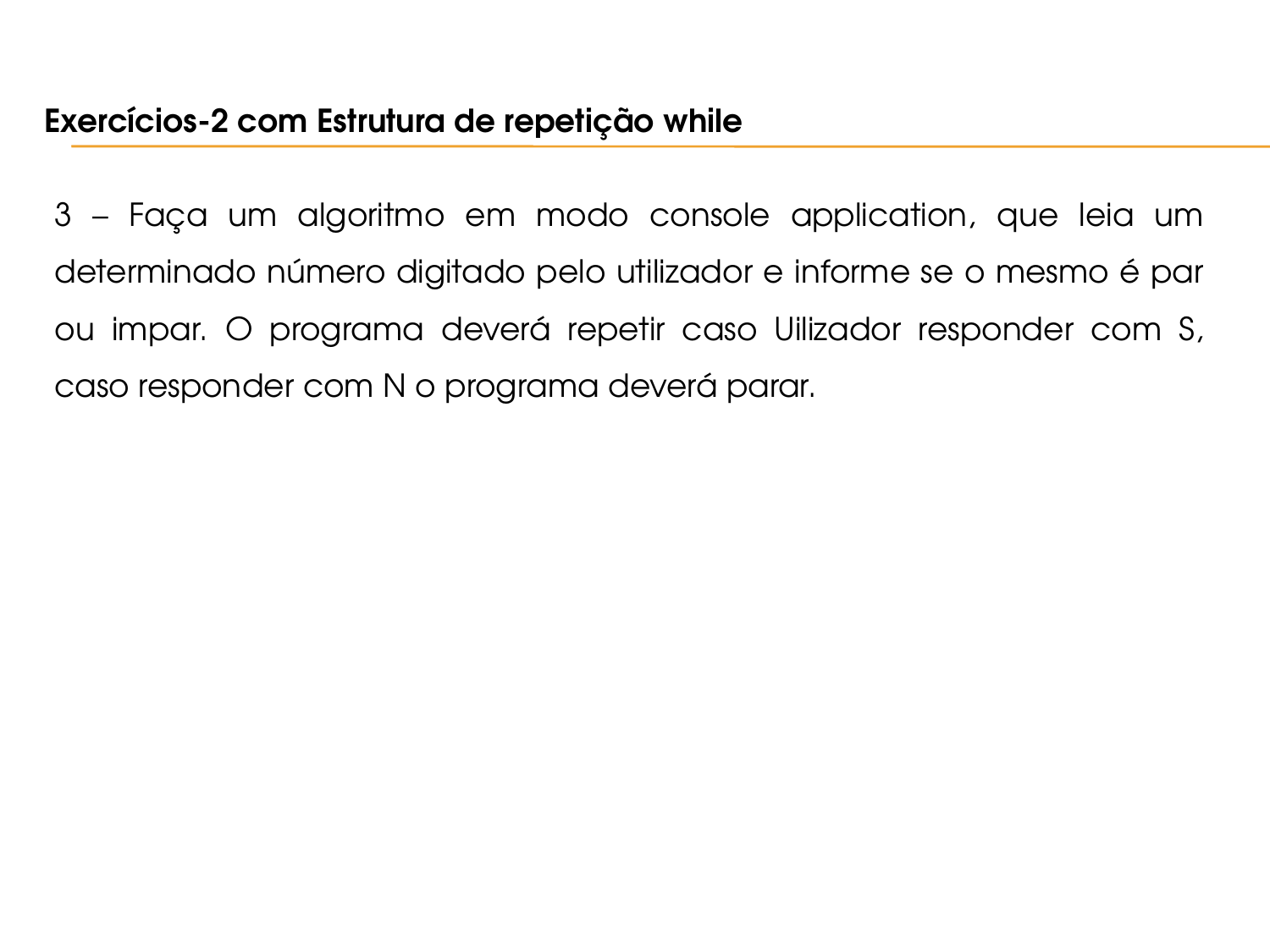

Exercícios-2 com Estrutura de repetição while
3 – Faça um algoritmo em modo console application, que leia um determinado número digitado pelo utilizador e informe se o mesmo é par ou impar. O programa deverá repetir caso Uilizador responder com S, caso responder com N o programa deverá parar.